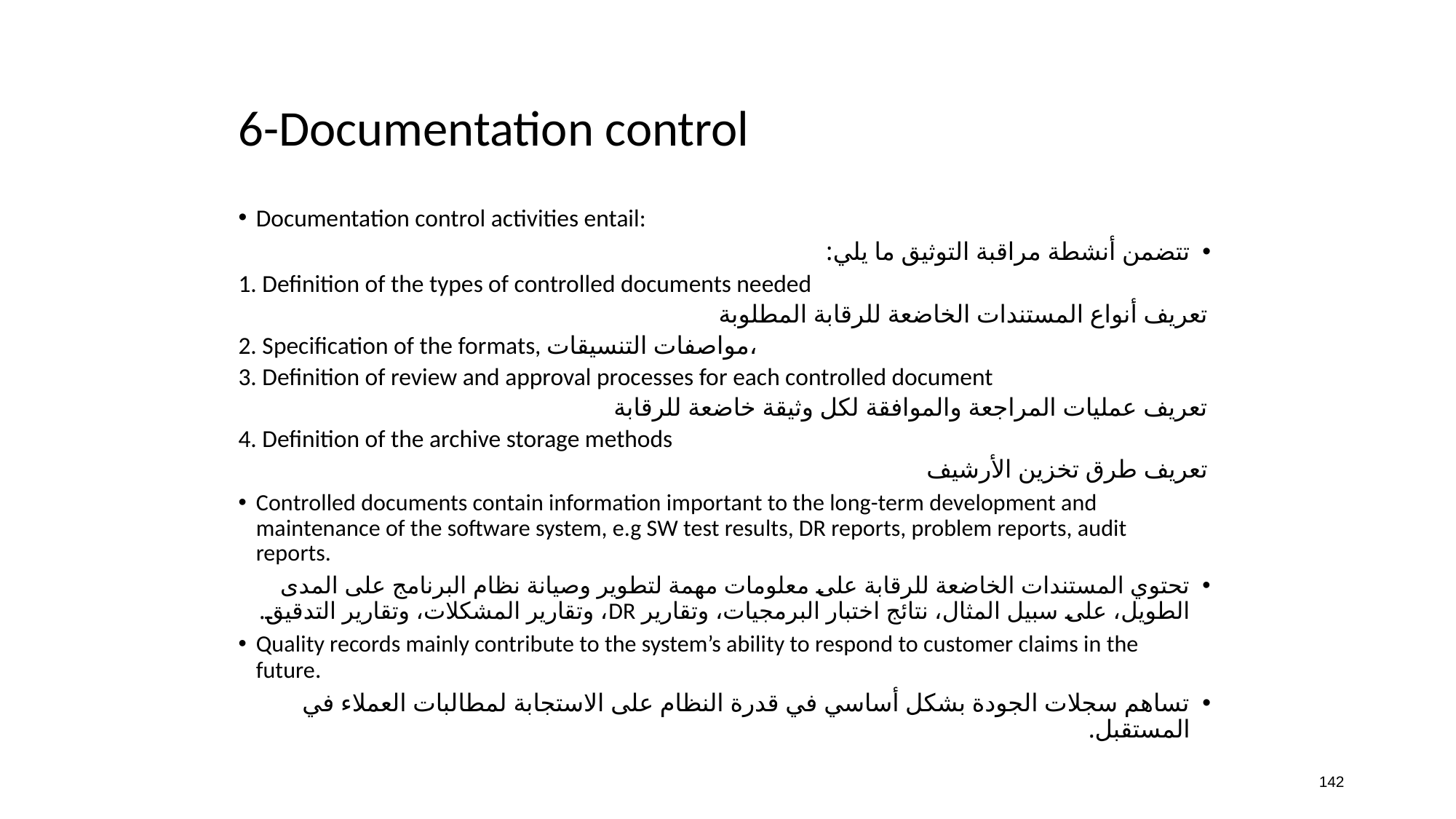

# 6-Documentation control
Documentation control activities entail:
تتضمن أنشطة مراقبة التوثيق ما يلي:
1. Definition of the types of controlled documents needed
تعريف أنواع المستندات الخاضعة للرقابة المطلوبة
2. Specification of the formats, مواصفات التنسيقات،
3. Definition of review and approval processes for each controlled document
تعريف عمليات المراجعة والموافقة لكل وثيقة خاضعة للرقابة
4. Definition of the archive storage methods
تعريف طرق تخزين الأرشيف
Controlled documents contain information important to the long-term development and maintenance of the software system, e.g SW test results, DR reports, problem reports, audit reports.
تحتوي المستندات الخاضعة للرقابة على معلومات مهمة لتطوير وصيانة نظام البرنامج على المدى الطويل، على سبيل المثال، نتائج اختبار البرمجيات، وتقارير DR، وتقارير المشكلات، وتقارير التدقيق.
Quality records mainly contribute to the system’s ability to respond to customer claims in the future.
تساهم سجلات الجودة بشكل أساسي في قدرة النظام على الاستجابة لمطالبات العملاء في المستقبل.
142